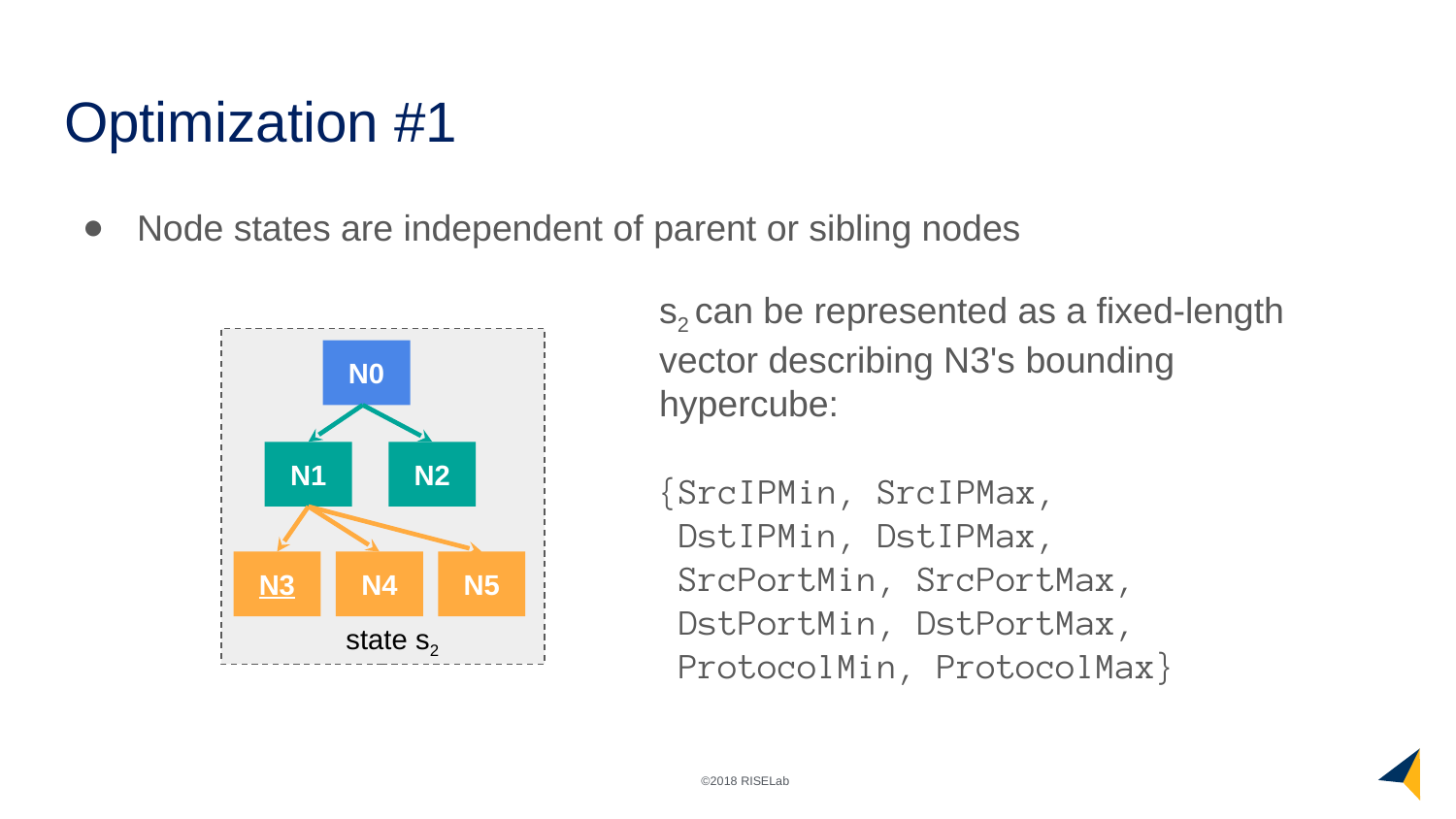

# Optimization #1
Node states are independent of parent or sibling nodes
s2 can be represented as a fixed-length vector describing N3's bounding hypercube:

{SrcIPMin, SrcIPMax,
 DstIPMin, DstIPMax,
 SrcPortMin, SrcPortMax,
 DstPortMin, DstPortMax,
 ProtocolMin, ProtocolMax}

N0
N1
N2
N3
N4
N5
state s2